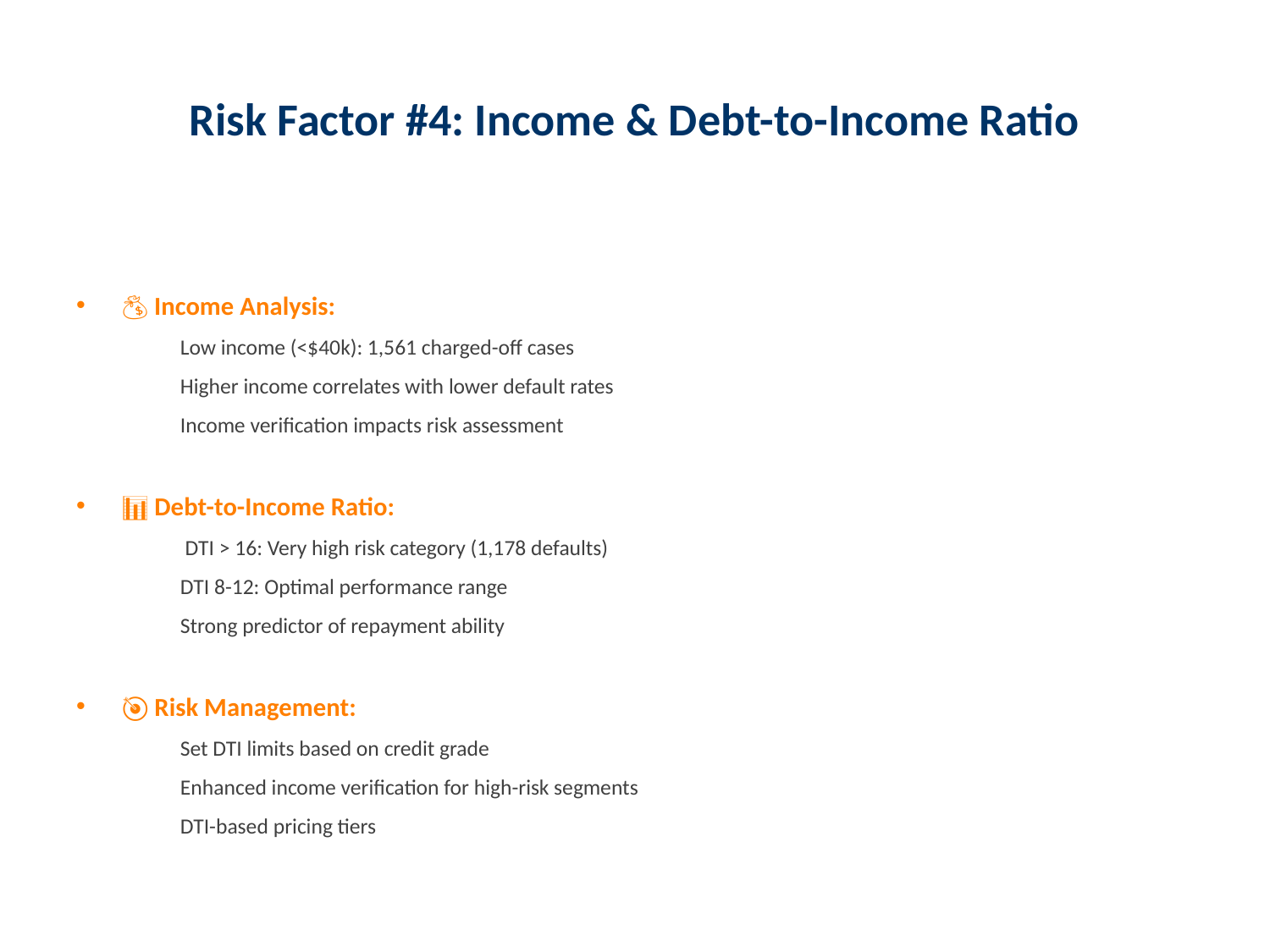

# Risk Factor #4: Income & Debt-to-Income Ratio

💰 Income Analysis:
	Low income (<$40k): 1,561 charged-off cases
	Higher income correlates with lower default rates
	Income verification impacts risk assessment

📊 Debt-to-Income Ratio:
	 DTI > 16: Very high risk category (1,178 defaults)
	DTI 8-12: Optimal performance range
	Strong predictor of repayment ability

🎯 Risk Management:
	Set DTI limits based on credit grade
	Enhanced income verification for high-risk segments
	DTI-based pricing tiers